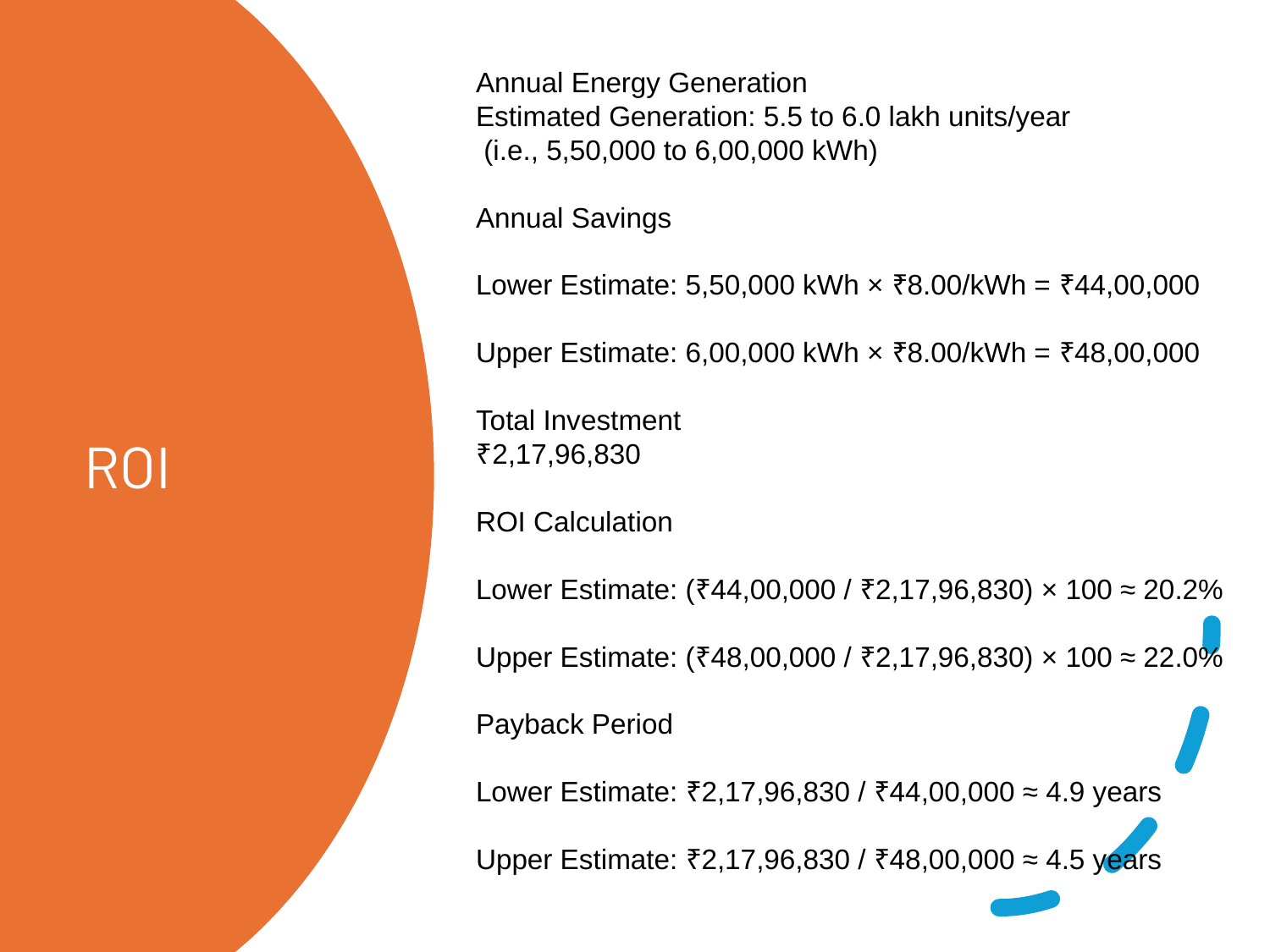

Annual Energy Generation
Estimated Generation: 5.5 to 6.0 lakh units/year
 (i.e., 5,50,000 to 6,00,000 kWh)

Annual Savings

Lower Estimate: 5,50,000 kWh × ₹8.00/kWh = ₹44,00,000

Upper Estimate: 6,00,000 kWh × ₹8.00/kWh = ₹48,00,000

Total Investment
₹2,17,96,830

ROI Calculation

Lower Estimate: (₹44,00,000 / ₹2,17,96,830) × 100 ≈ 20.2%

Upper Estimate: (₹48,00,000 / ₹2,17,96,830) × 100 ≈ 22.0%

Payback Period

Lower Estimate: ₹2,17,96,830 / ₹44,00,000 ≈ 4.9 years

Upper Estimate: ₹2,17,96,830 / ₹48,00,000 ≈ 4.5 years
# ROI